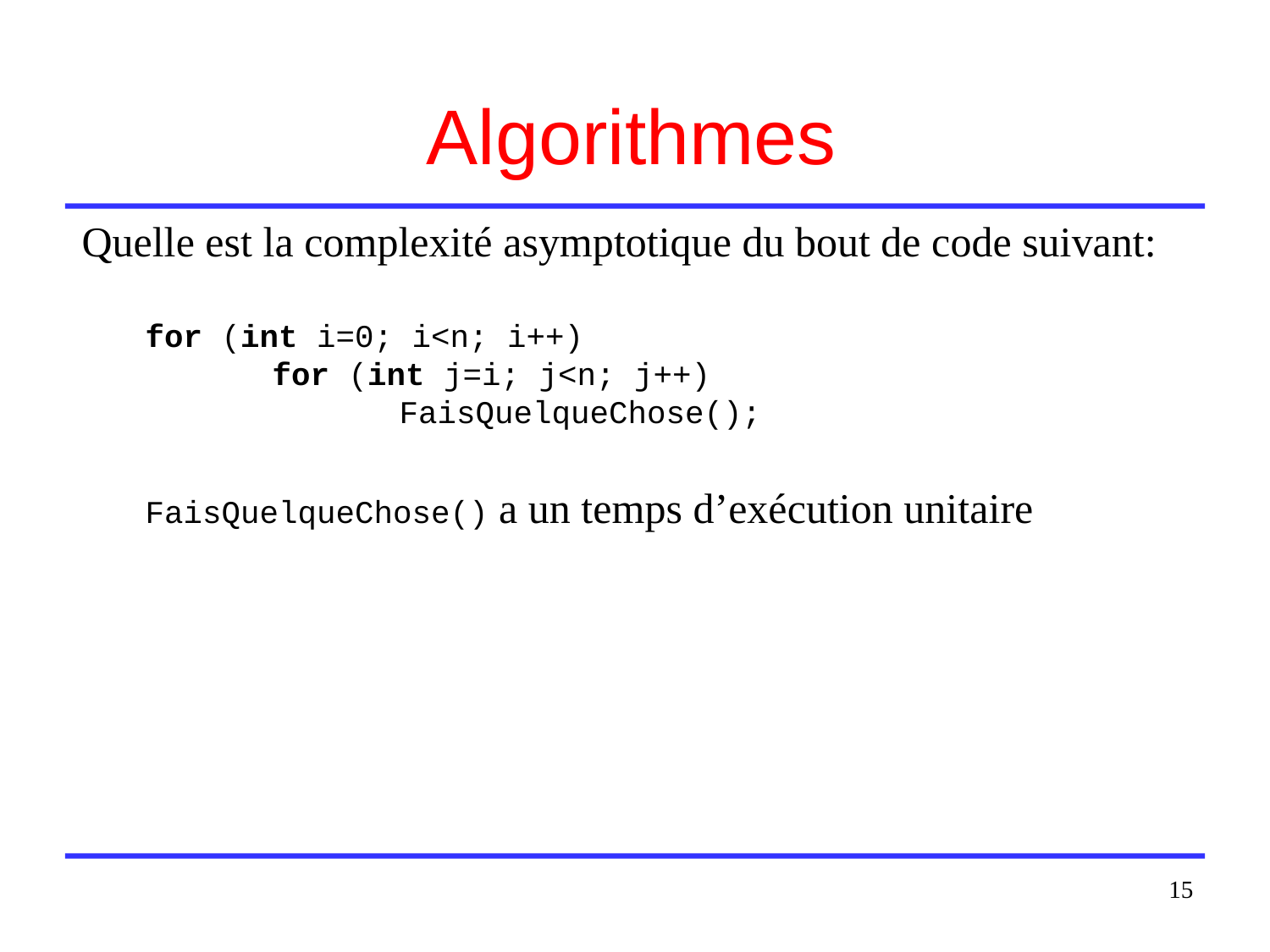

# Algorithmes
Quelle est la complexité asymptotique du bout de code suivant:

for (int i=0; i<n; i++)
	for (int j=i; j<n; j++)
		FaisQuelqueChose();

FaisQuelqueChose() a un temps d’exécution unitaire

15